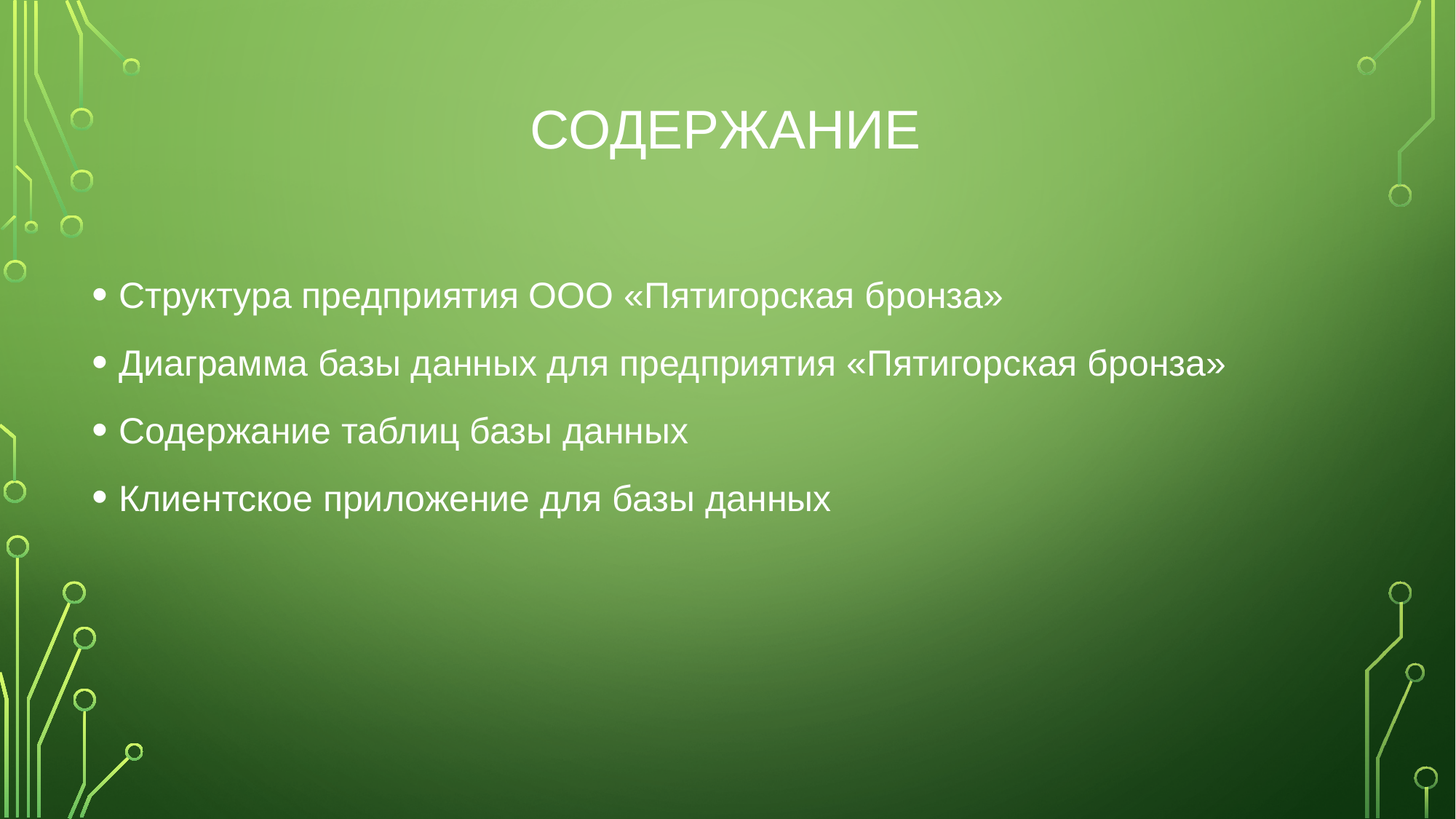

# Содержание
Структура предприятия ООО «Пятигорская бронза»
Диаграмма базы данных для предприятия «Пятигорская бронза»
Содержание таблиц базы данных
Клиентское приложение для базы данных